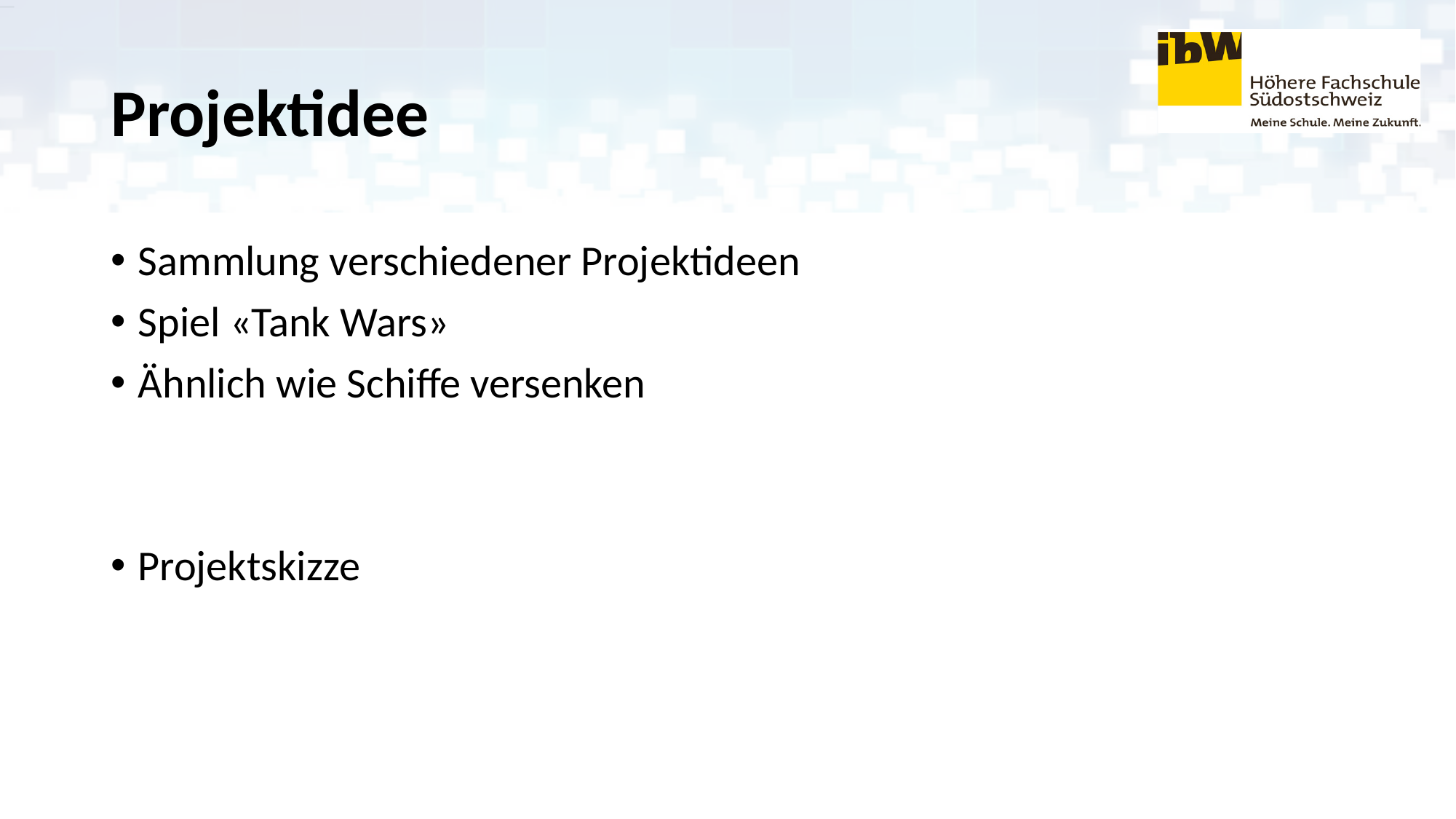

# Projektidee
Sammlung verschiedener Projektideen
Spiel «Tank Wars»
Ähnlich wie Schiffe versenken

Projektskizze